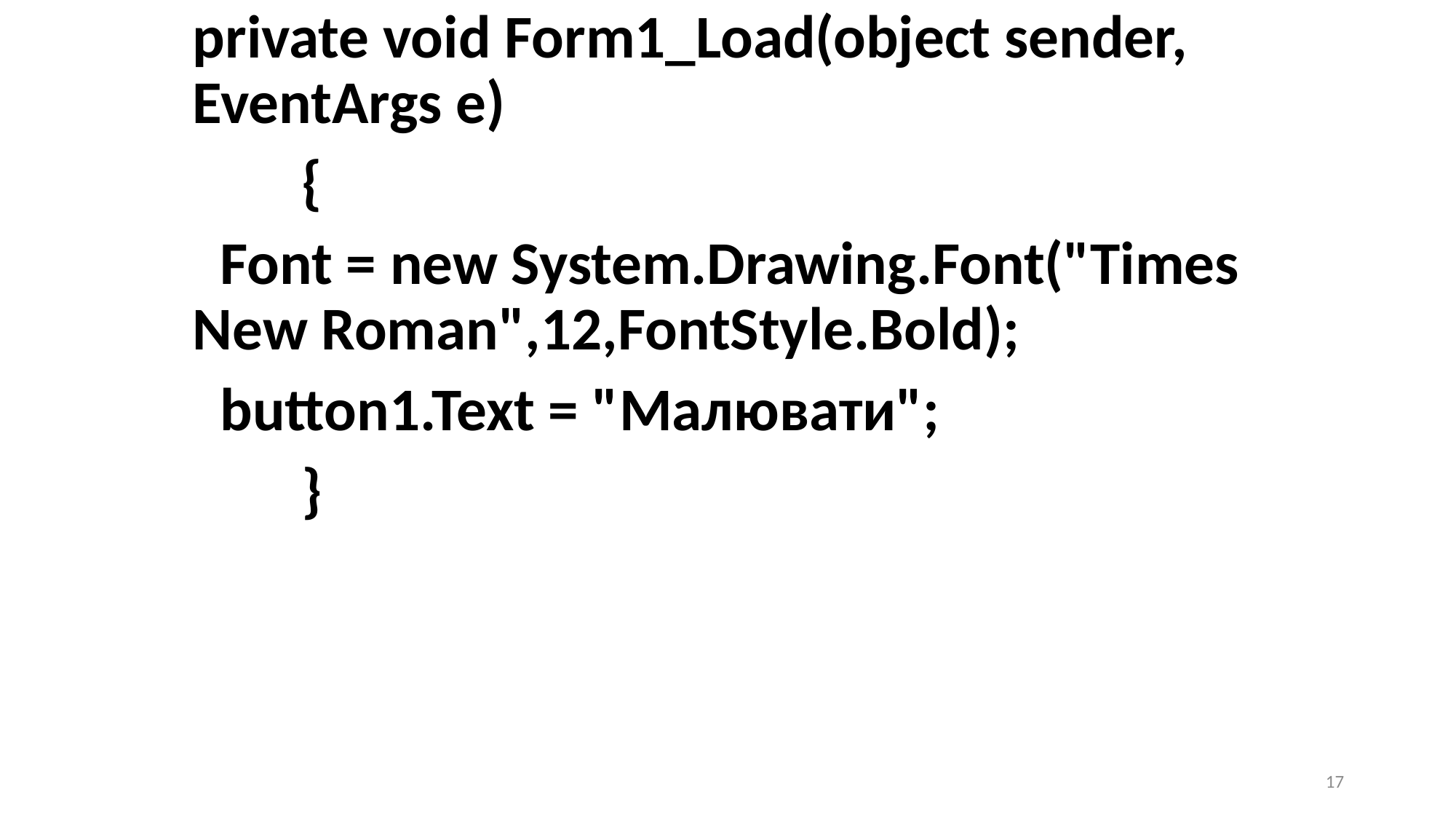

private void Form1_Load(object sender, EventArgs e)
        {
  Font = new System.Drawing.Font("Times New Roman",12,FontStyle.Bold);
  button1.Text = "Малювати";
        }
17